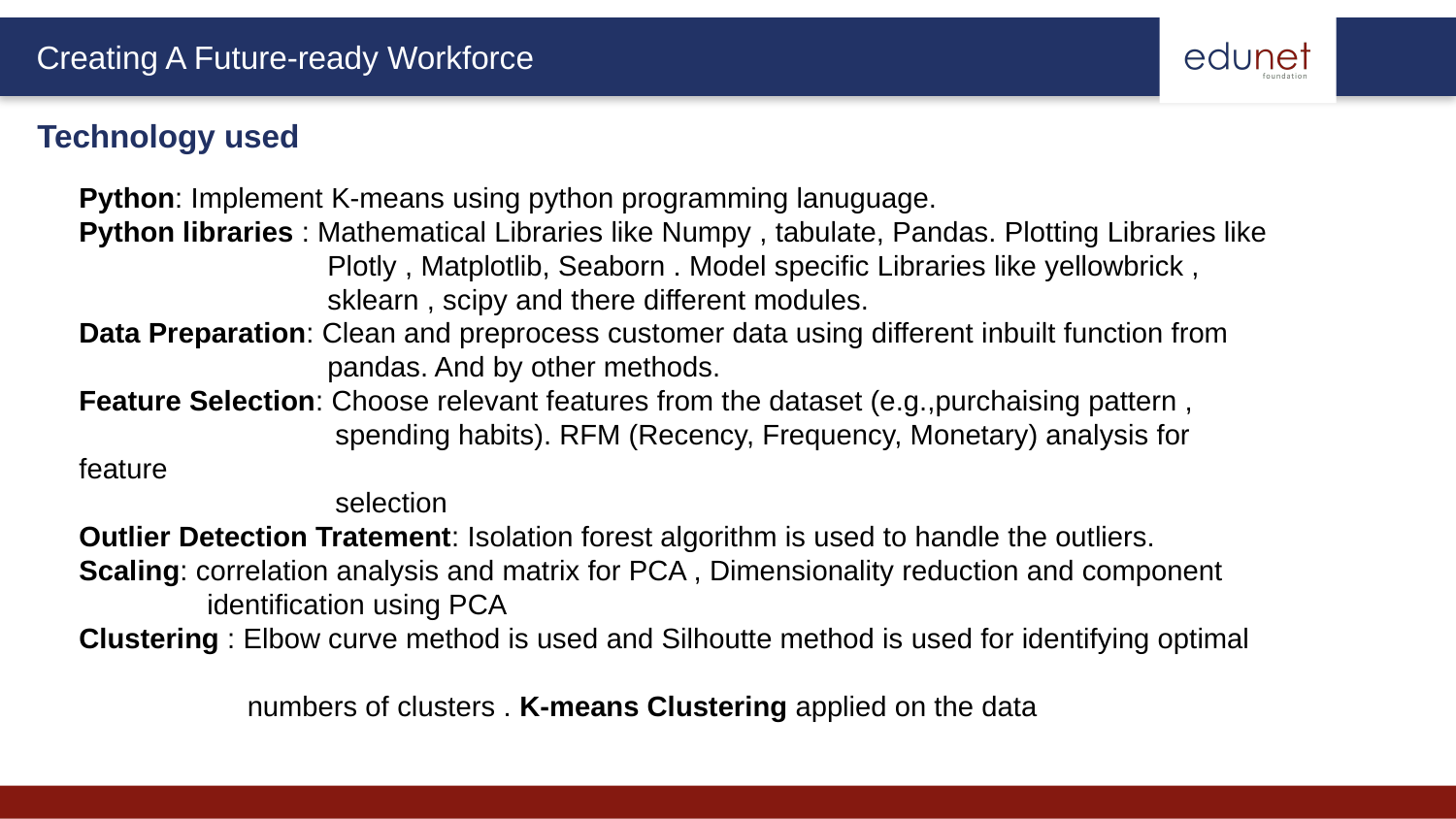

Technology used
Python: Implement K-means using python programming lanuguage.
Python libraries : Mathematical Libraries like Numpy , tabulate, Pandas. Plotting Libraries like
                               Plotly , Matplotlib, Seaborn . Model specific Libraries like yellowbrick ,
                               sklearn , scipy and there different modules.
Data Preparation: Clean and preprocess customer data using different inbuilt function from
                               pandas. And by other methods.
Feature Selection: Choose relevant features from the dataset (e.g.,purchaising pattern ,
                                spending habits). RFM (Recency, Frequency, Monetary) analysis for feature
                                selection
Outlier Detection Tratement: Isolation forest algorithm is used to handle the outliers.
Scaling: correlation analysis and matrix for PCA , Dimensionality reduction and component
                identification using PCA
Clustering : Elbow curve method is used and Silhoutte method is used for identifying optimal
                     numbers of clusters . K-means Clustering applied on the data